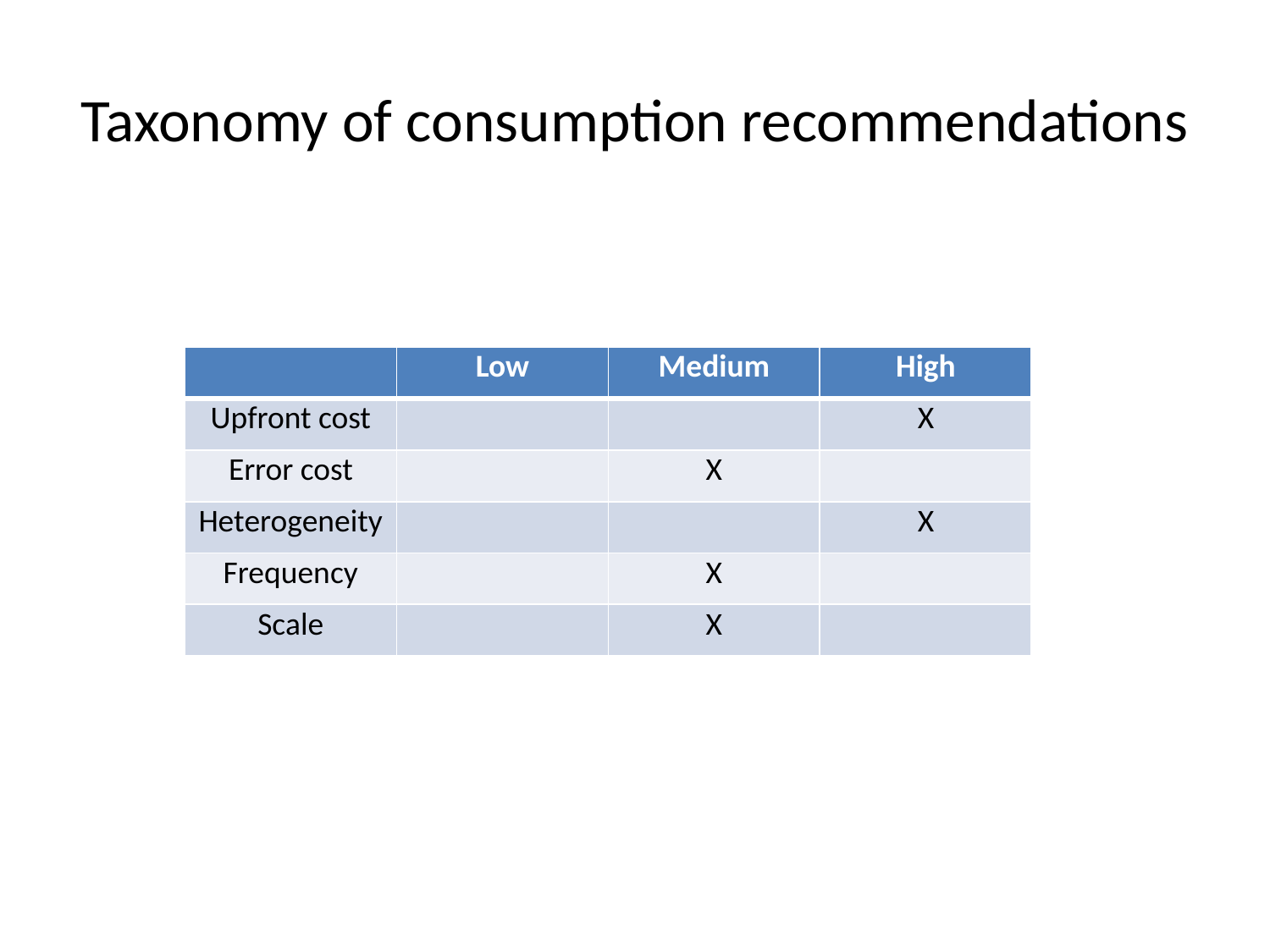

# Taxonomy of consumption recommendations
|  | Low | Medium | High |
| --- | --- | --- | --- |
| Upfront cost |  |  | X |
| Error cost |  | X |  |
| Heterogeneity |  |  | X |
| Frequency |  | X |  |
| Scale |  | X |  |